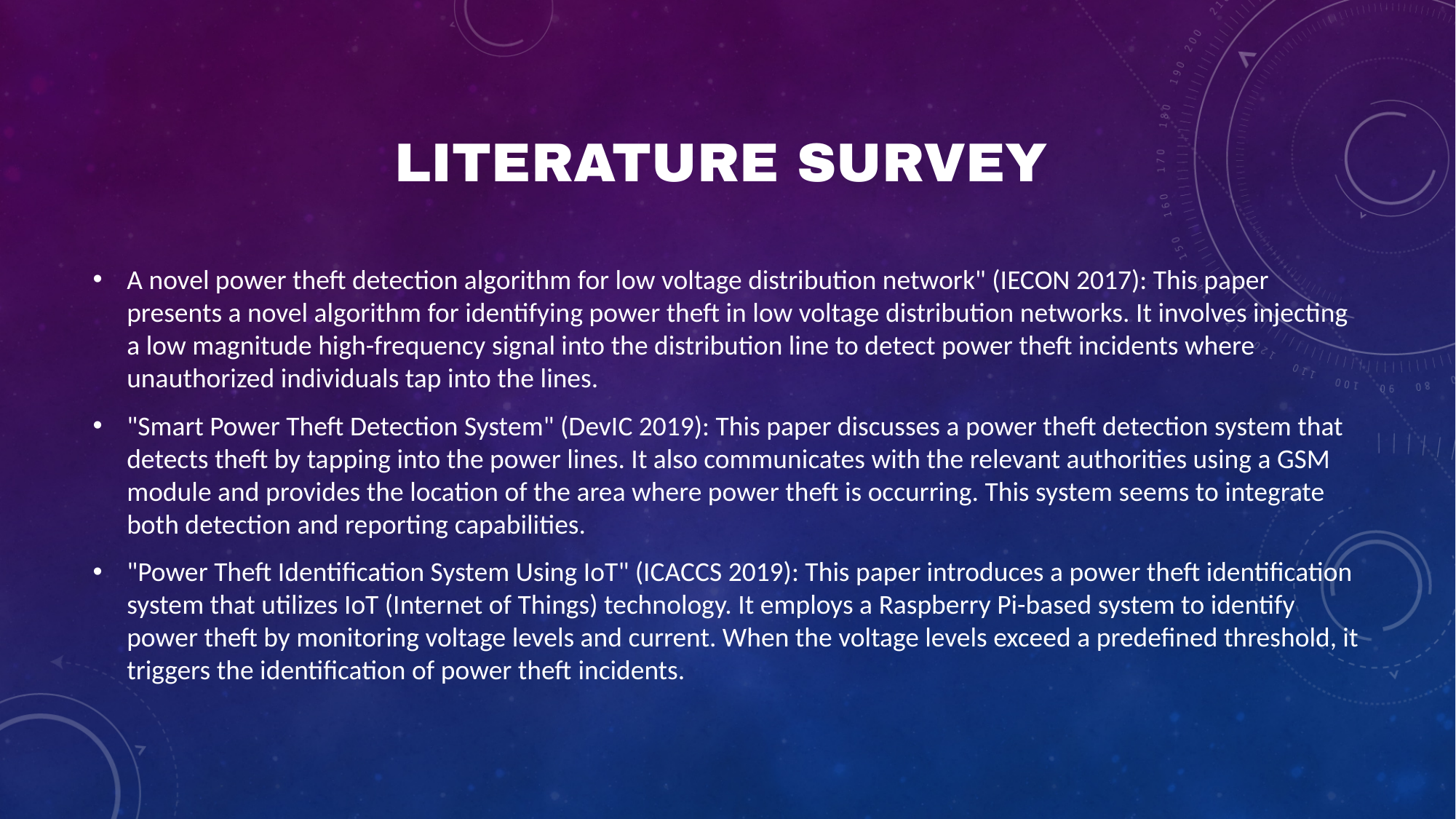

# Literature survey
A novel power theft detection algorithm for low voltage distribution network" (IECON 2017): This paper presents a novel algorithm for identifying power theft in low voltage distribution networks. It involves injecting a low magnitude high-frequency signal into the distribution line to detect power theft incidents where unauthorized individuals tap into the lines.
"Smart Power Theft Detection System" (DevIC 2019): This paper discusses a power theft detection system that detects theft by tapping into the power lines. It also communicates with the relevant authorities using a GSM module and provides the location of the area where power theft is occurring. This system seems to integrate both detection and reporting capabilities.
"Power Theft Identification System Using IoT" (ICACCS 2019): This paper introduces a power theft identification system that utilizes IoT (Internet of Things) technology. It employs a Raspberry Pi-based system to identify power theft by monitoring voltage levels and current. When the voltage levels exceed a predefined threshold, it triggers the identification of power theft incidents.